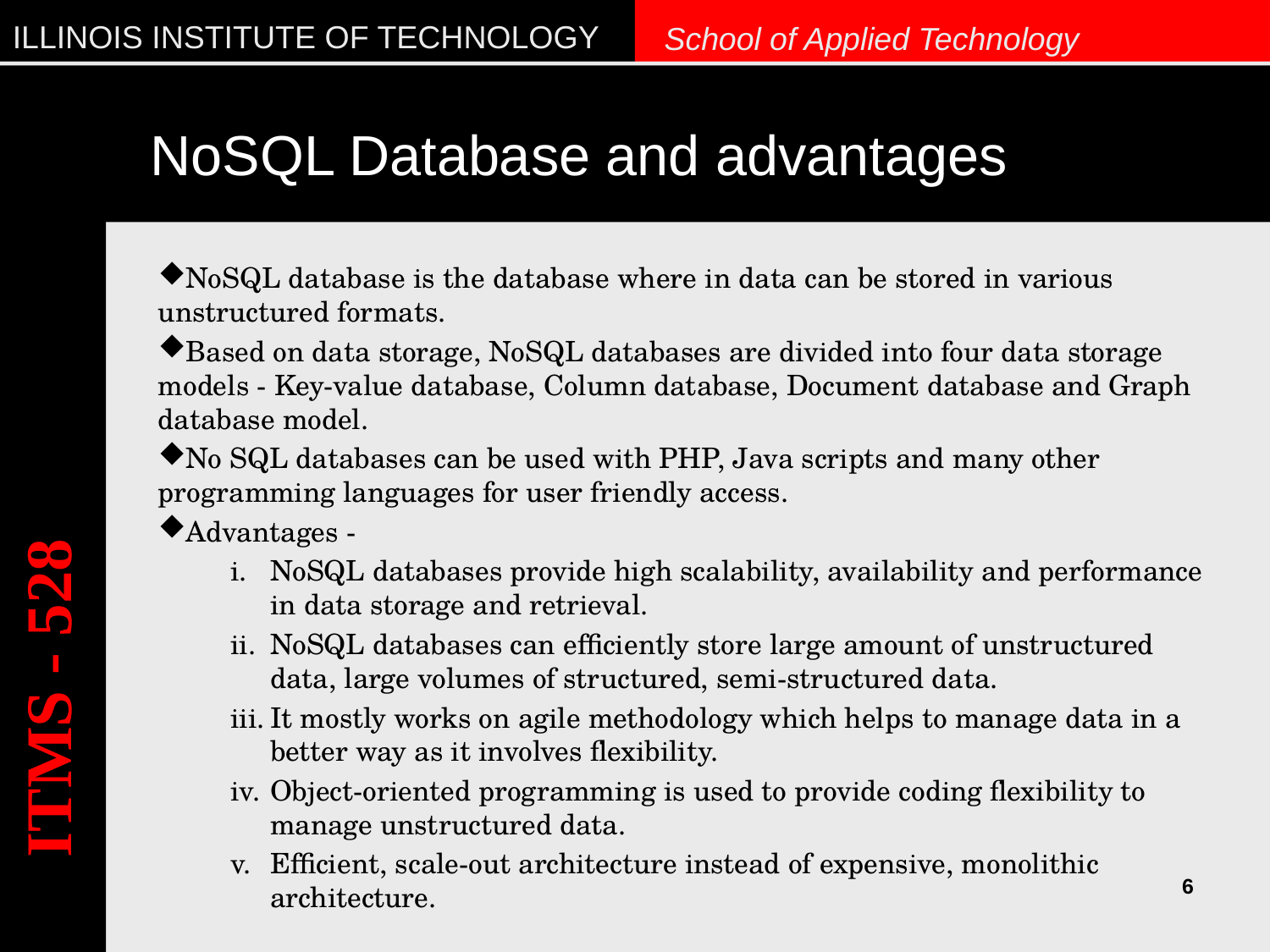

# NoSQL Database and advantages
NoSQL database is the database where in data can be stored in various unstructured formats.
Based on data storage, NoSQL databases are divided into four data storage models - Key-value database, Column database, Document database and Graph database model.
No SQL databases can be used with PHP, Java scripts and many other programming languages for user friendly access.
Advantages -
NoSQL databases provide high scalability, availability and performance in data storage and retrieval.
NoSQL databases can efficiently store large amount of unstructured data, large volumes of structured, semi-structured data.
It mostly works on agile methodology which helps to manage data in a better way as it involves flexibility.
Object-oriented programming is used to provide coding flexibility to manage unstructured data.
Efficient, scale-out architecture instead of expensive, monolithic architecture.

ITMS - 528
6